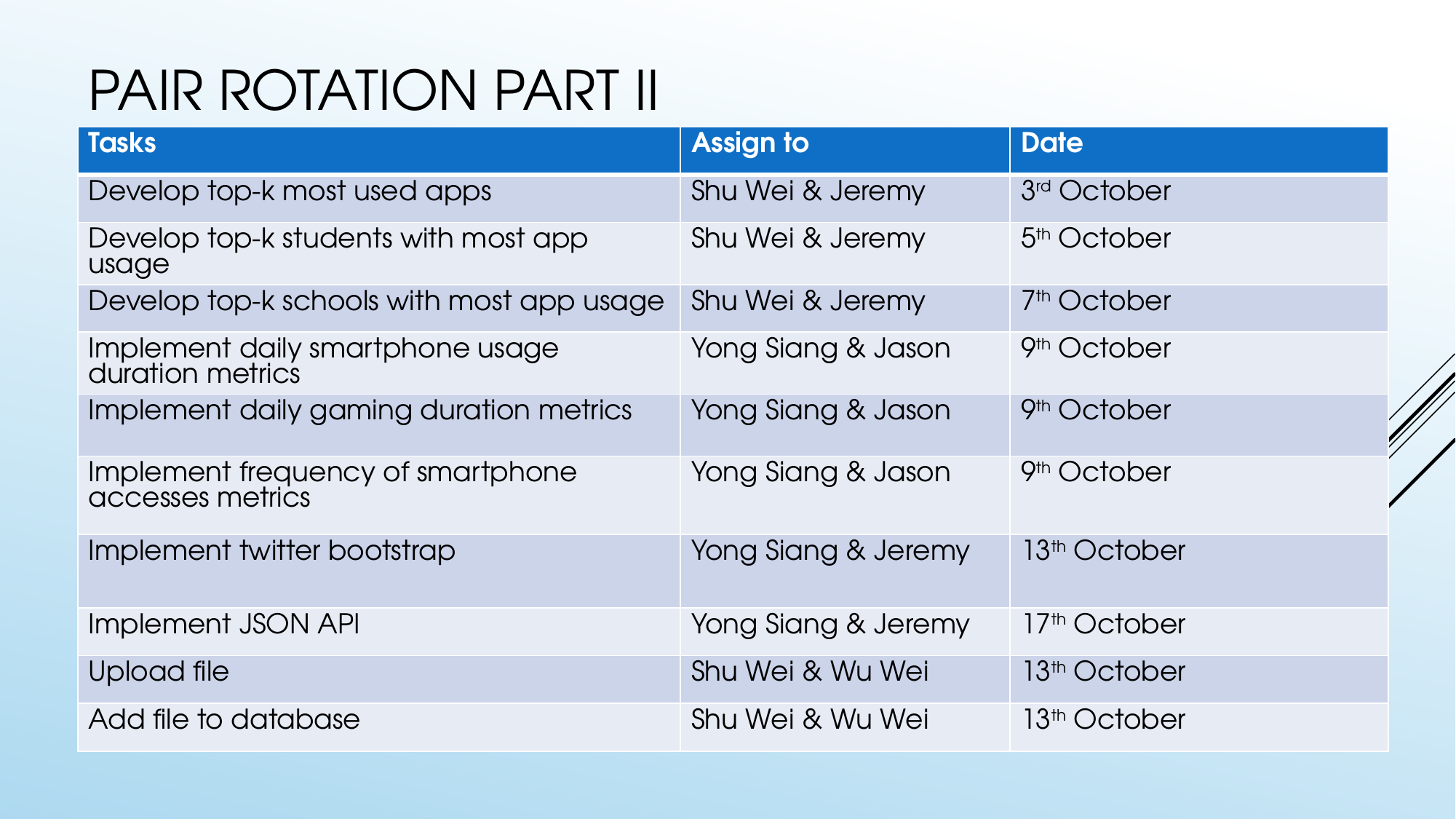

# Pair rotation part II
| Tasks | Assign to | Date |
| --- | --- | --- |
| Develop top-k most used apps | Shu Wei & Jeremy | 3rd October |
| Develop top-k students with most app usage | Shu Wei & Jeremy | 5th October |
| Develop top-k schools with most app usage | Shu Wei & Jeremy | 7th October |
| Implement daily smartphone usage duration metrics | Yong Siang & Jason | 9th October |
| Implement daily gaming duration metrics | Yong Siang & Jason | 9th October |
| Implement frequency of smartphone accesses metrics | Yong Siang & Jason | 9th October |
| Implement twitter bootstrap | Yong Siang & Jeremy | 13th October |
| Implement JSON API | Yong Siang & Jeremy | 17th October |
| Upload file | Shu Wei & Wu Wei | 13th October |
| Add file to database | Shu Wei & Wu Wei | 13th October |